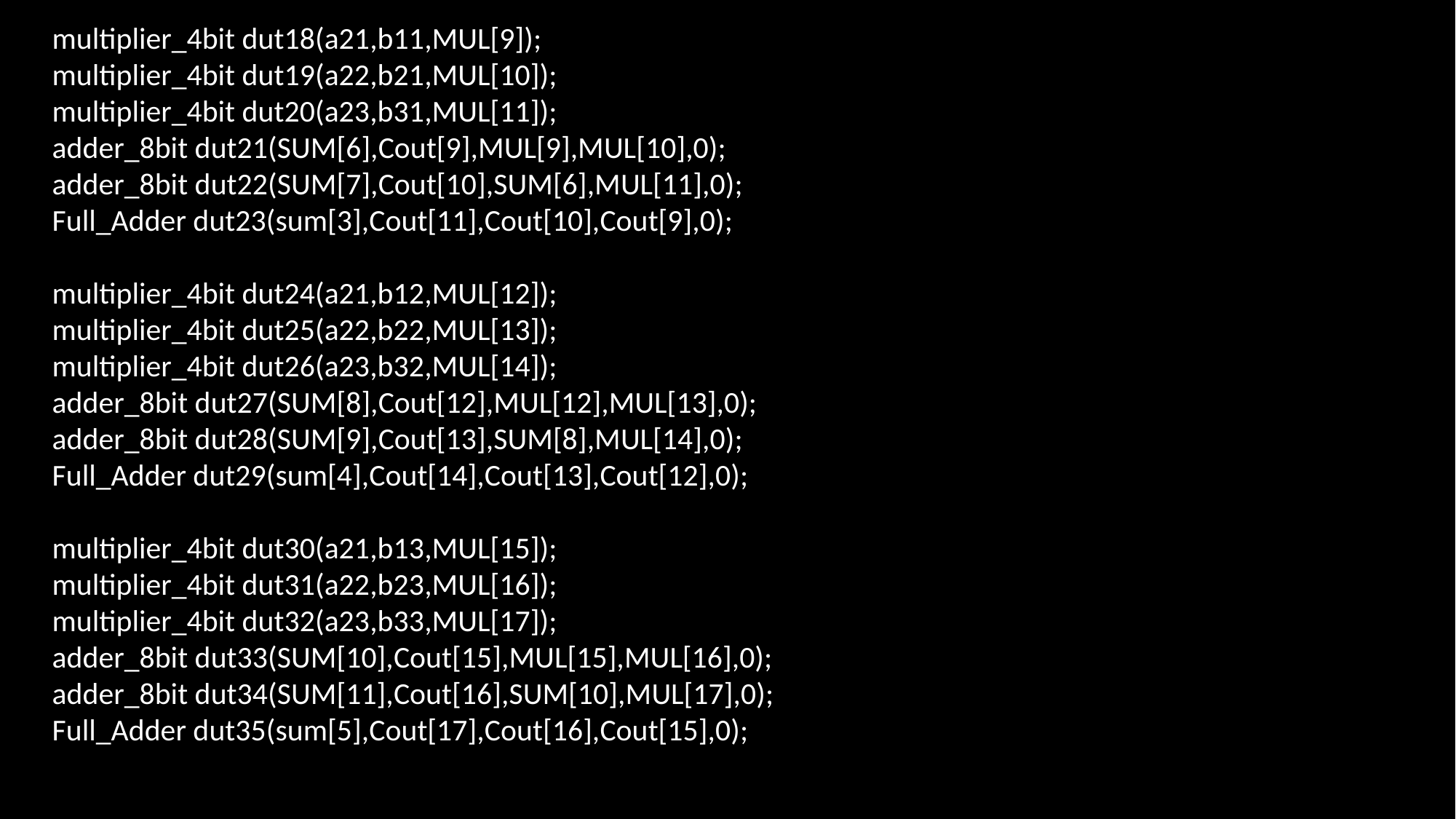

multiplier_4bit dut18(a21,b11,MUL[9]);
      multiplier_4bit dut19(a22,b21,MUL[10]);
      multiplier_4bit dut20(a23,b31,MUL[11]);
      adder_8bit dut21(SUM[6],Cout[9],MUL[9],MUL[10],0);
      adder_8bit dut22(SUM[7],Cout[10],SUM[6],MUL[11],0);
      Full_Adder dut23(sum[3],Cout[11],Cout[10],Cout[9],0);

      multiplier_4bit dut24(a21,b12,MUL[12]);
      multiplier_4bit dut25(a22,b22,MUL[13]);
      multiplier_4bit dut26(a23,b32,MUL[14]);
      adder_8bit dut27(SUM[8],Cout[12],MUL[12],MUL[13],0);
      adder_8bit dut28(SUM[9],Cout[13],SUM[8],MUL[14],0);
      Full_Adder dut29(sum[4],Cout[14],Cout[13],Cout[12],0);

      multiplier_4bit dut30(a21,b13,MUL[15]);
      multiplier_4bit dut31(a22,b23,MUL[16]);
      multiplier_4bit dut32(a23,b33,MUL[17]);
      adder_8bit dut33(SUM[10],Cout[15],MUL[15],MUL[16],0);
      adder_8bit dut34(SUM[11],Cout[16],SUM[10],MUL[17],0);
      Full_Adder dut35(sum[5],Cout[17],Cout[16],Cout[15],0);